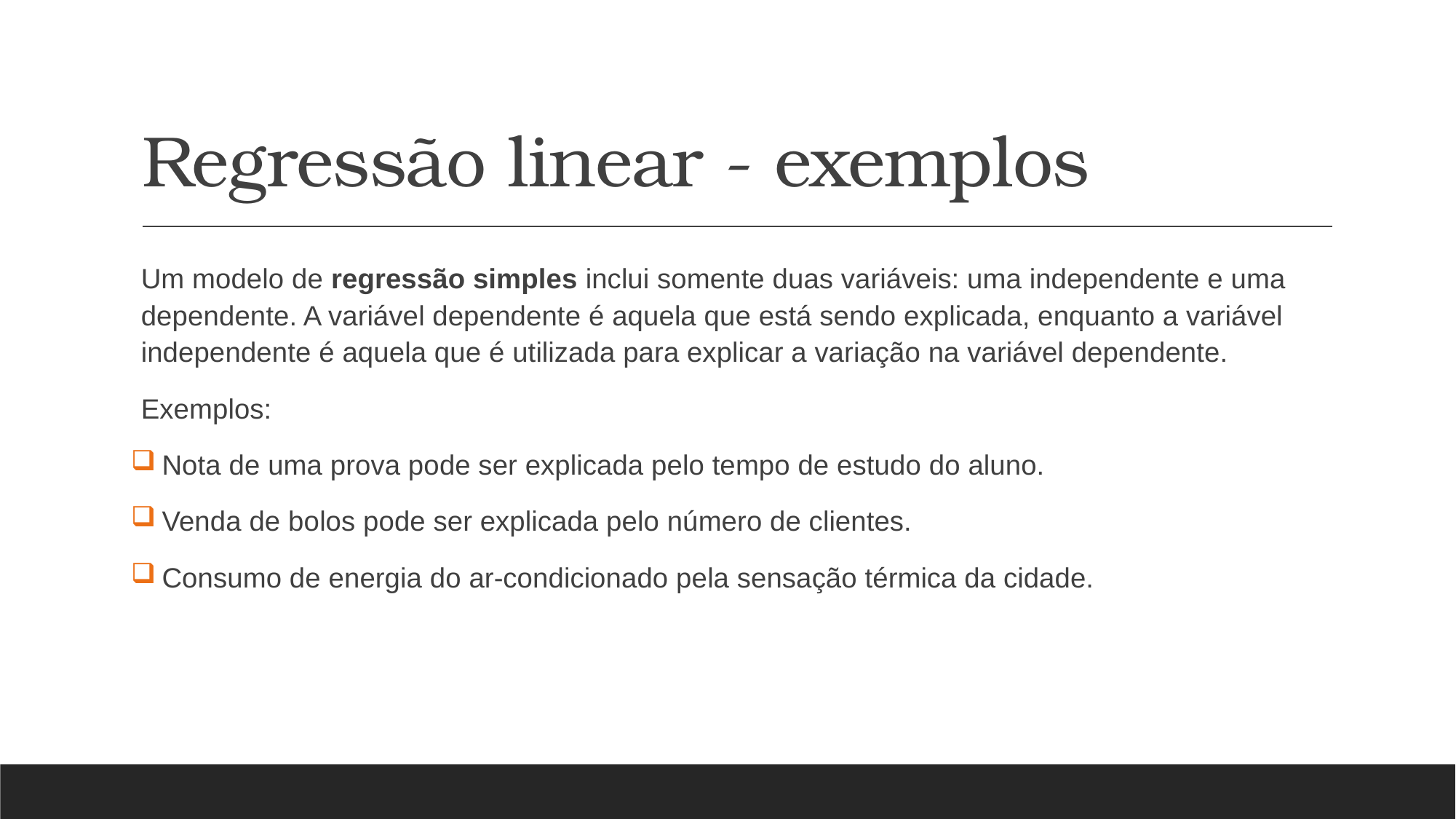

# Regressão linear - exemplos
Um modelo de regressão simples inclui somente duas variáveis: uma independente e uma dependente. A variável dependente é aquela que está sendo explicada, enquanto a variável independente é aquela que é utilizada para explicar a variação na variável dependente.
Exemplos:
 Nota de uma prova pode ser explicada pelo tempo de estudo do aluno.
 Venda de bolos pode ser explicada pelo número de clientes.
 Consumo de energia do ar-condicionado pela sensação térmica da cidade.